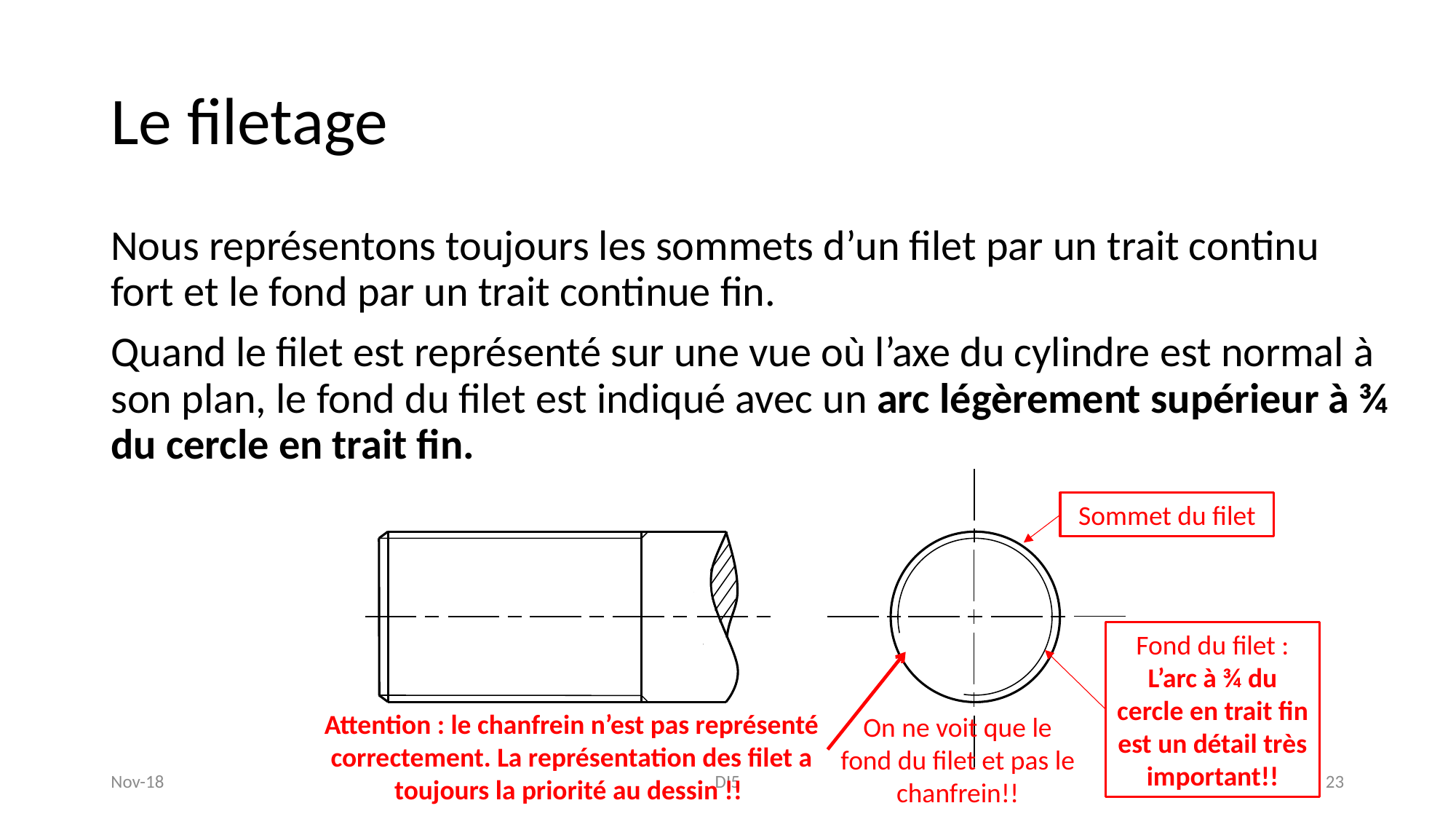

# Le filetage
Nous représentons toujours les sommets d’un filet par un trait continu fort et le fond par un trait continue fin.
Quand le filet est représenté sur une vue où l’axe du cylindre est normal à son plan, le fond du filet est indiqué avec un arc légèrement supérieur à ¾ du cercle en trait fin.

Sommet du filet

Fond du filet :
L’arc à ¾ du cercle en trait fin est un détail très important!!

Attention : le chanfrein n’est pas représenté correctement. La représentation des filet a toujours la priorité au dessin !!
On ne voit que le fond du filet et pas le chanfrein!!
Nov-18
DI5
23